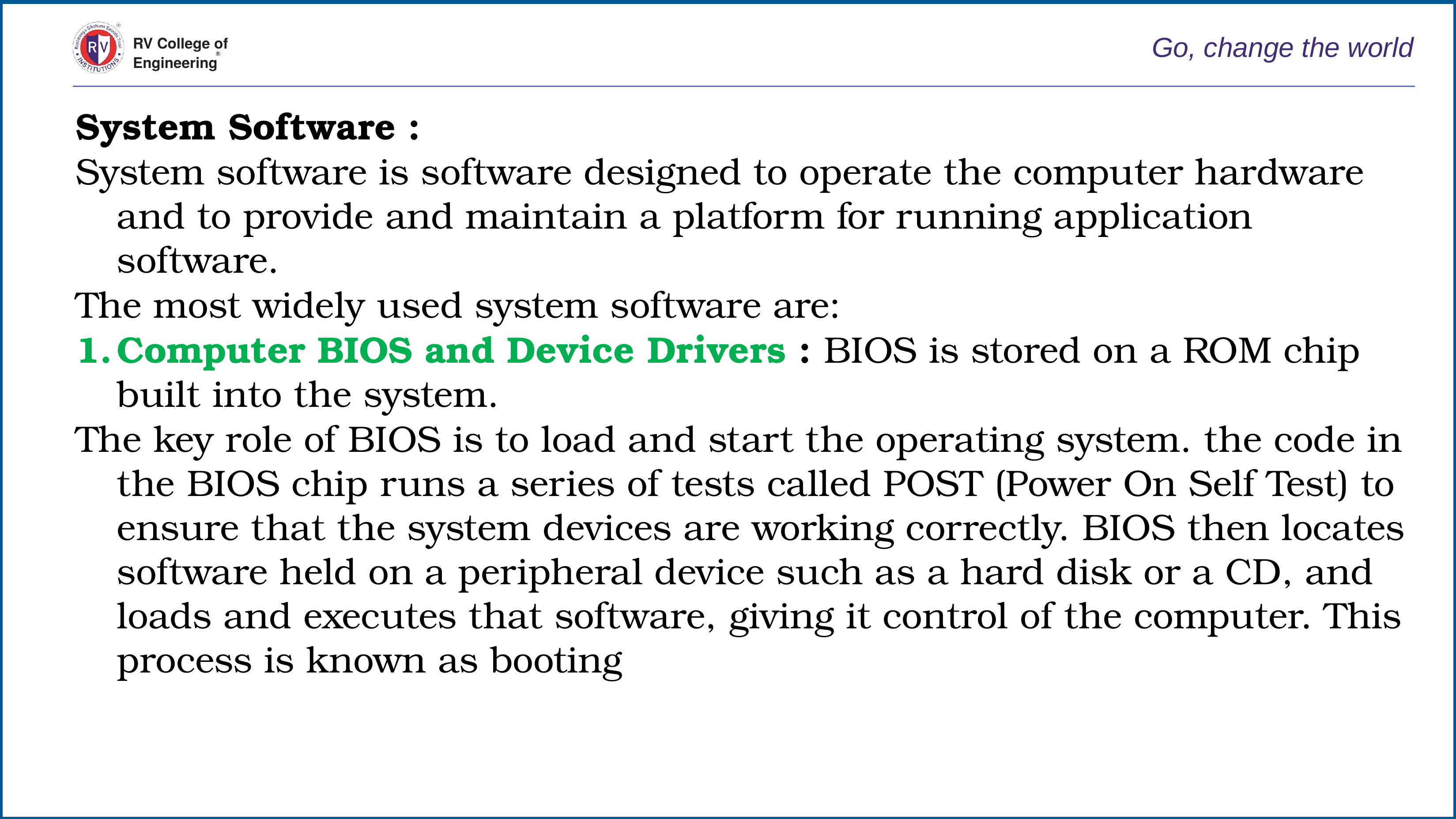

# Go, change the world
RV College of
Engineering

System Software :
System software is software designed to operate the computer hardware and to provide and maintain a platform for running application software.
The most widely used system software are:
Computer BIOS and Device Drivers : BIOS is stored on a ROM chip built into the system.
The key role of BIOS is to load and start the operating system. the code in the BIOS chip runs a series of tests called POST (Power On Self Test) to ensure that the system devices are working correctly. BIOS then locates software held on a peripheral device such as a hard disk or a CD, and loads and executes that software, giving it control of the computer. This process is known as booting